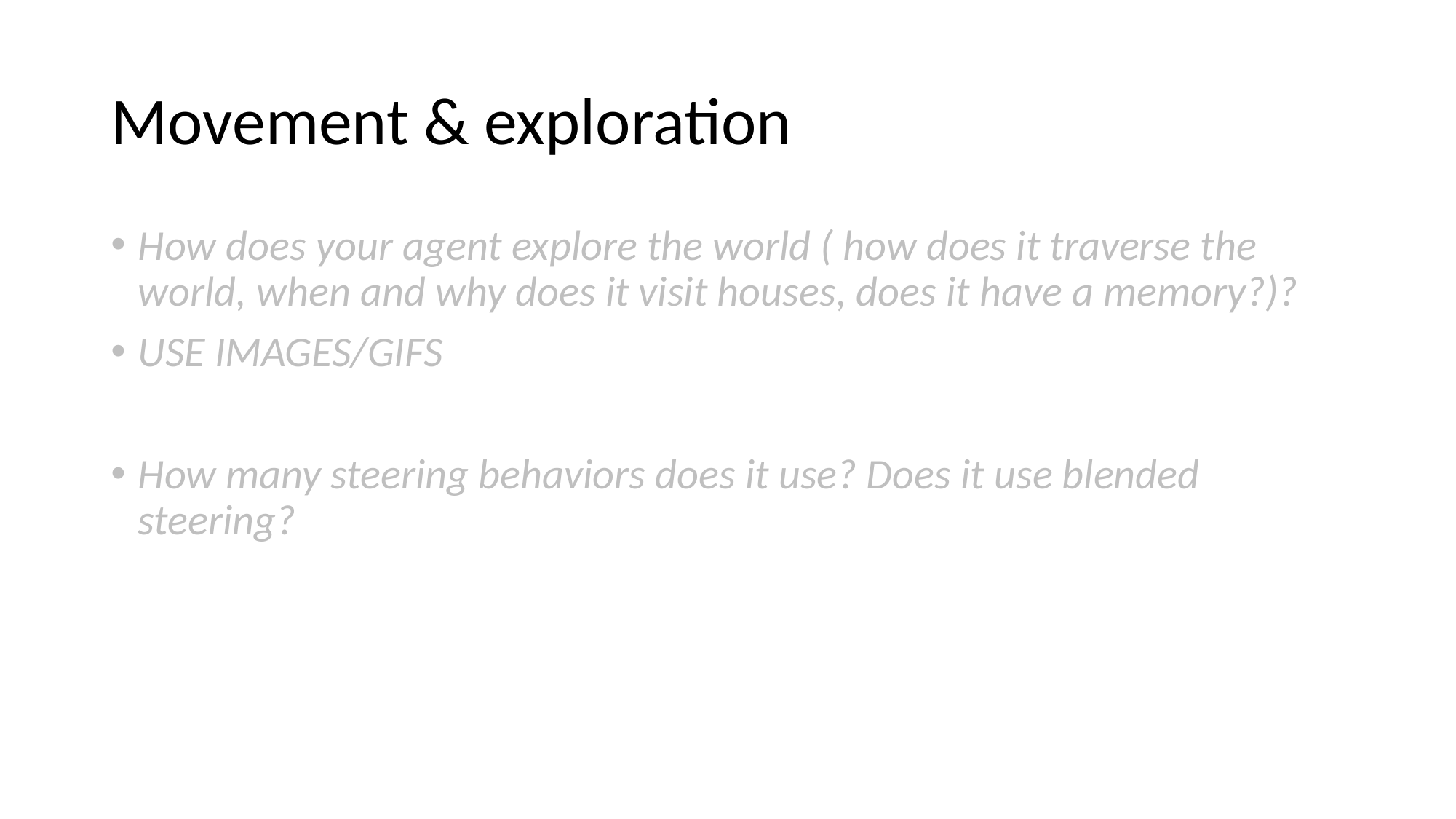

# Movement & exploration
How does your agent explore the world ( how does it traverse the world, when and why does it visit houses, does it have a memory?)?
USE IMAGES/GIFS

How many steering behaviors does it use? Does it use blended steering?